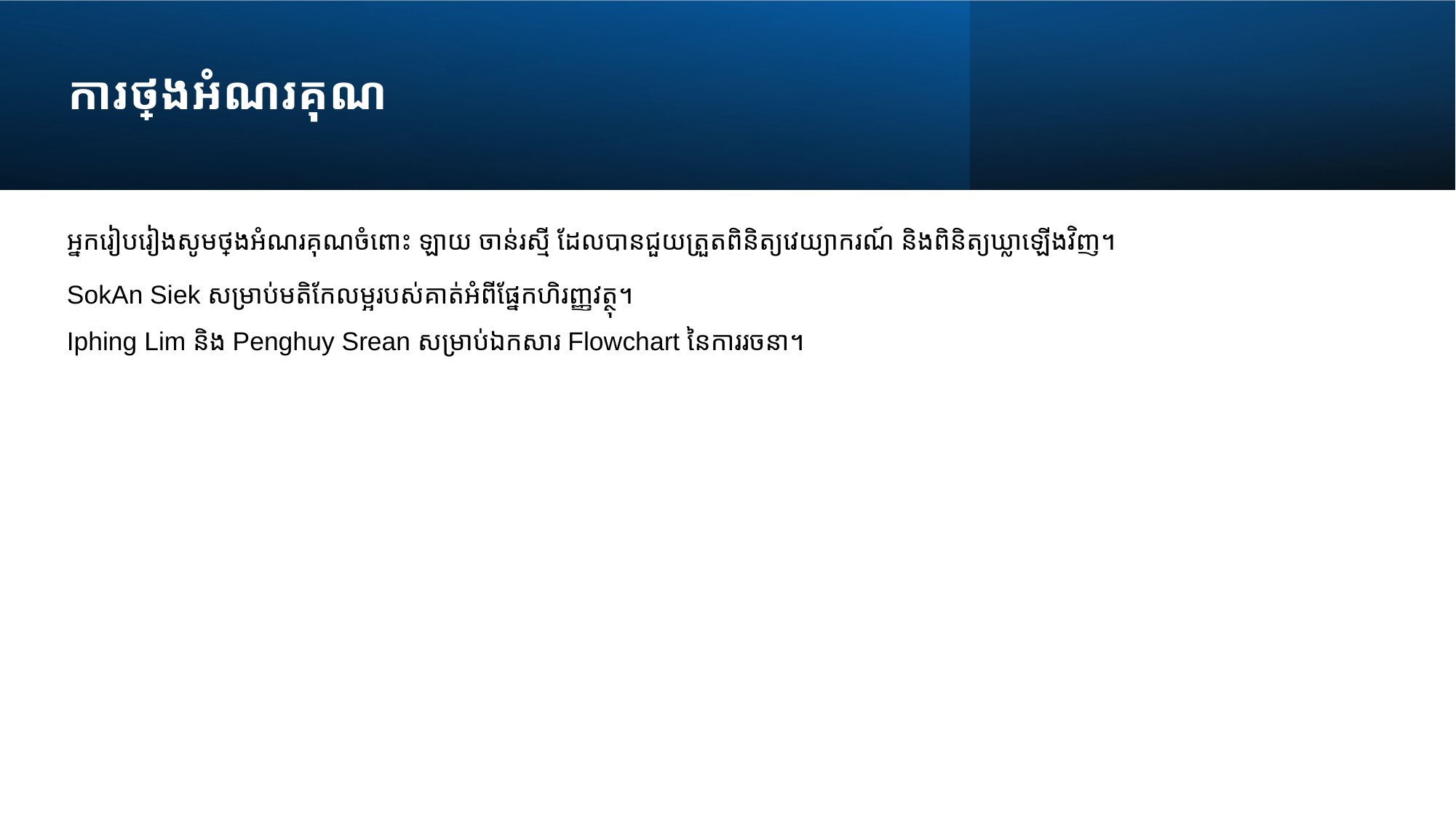

# ការថ្លែងអំណរគុណ
អ្នករៀបរៀងសូមថ្លែងអំណរគុណចំពោះ ឡាយ ចាន់រស្មី ដែលបានជួយត្រួតពិនិត្យវេយ្យាករណ៍ និងពិនិត្យឃ្លាឡើងវិញ។
SokAn Siek សម្រាប់មតិកែលម្អរបស់គាត់អំពីផ្នែកហិរញ្ញវត្ថុ។
Iphing Lim និង Penghuy Srean សម្រាប់ឯកសារ Flowchart នៃការរចនា។